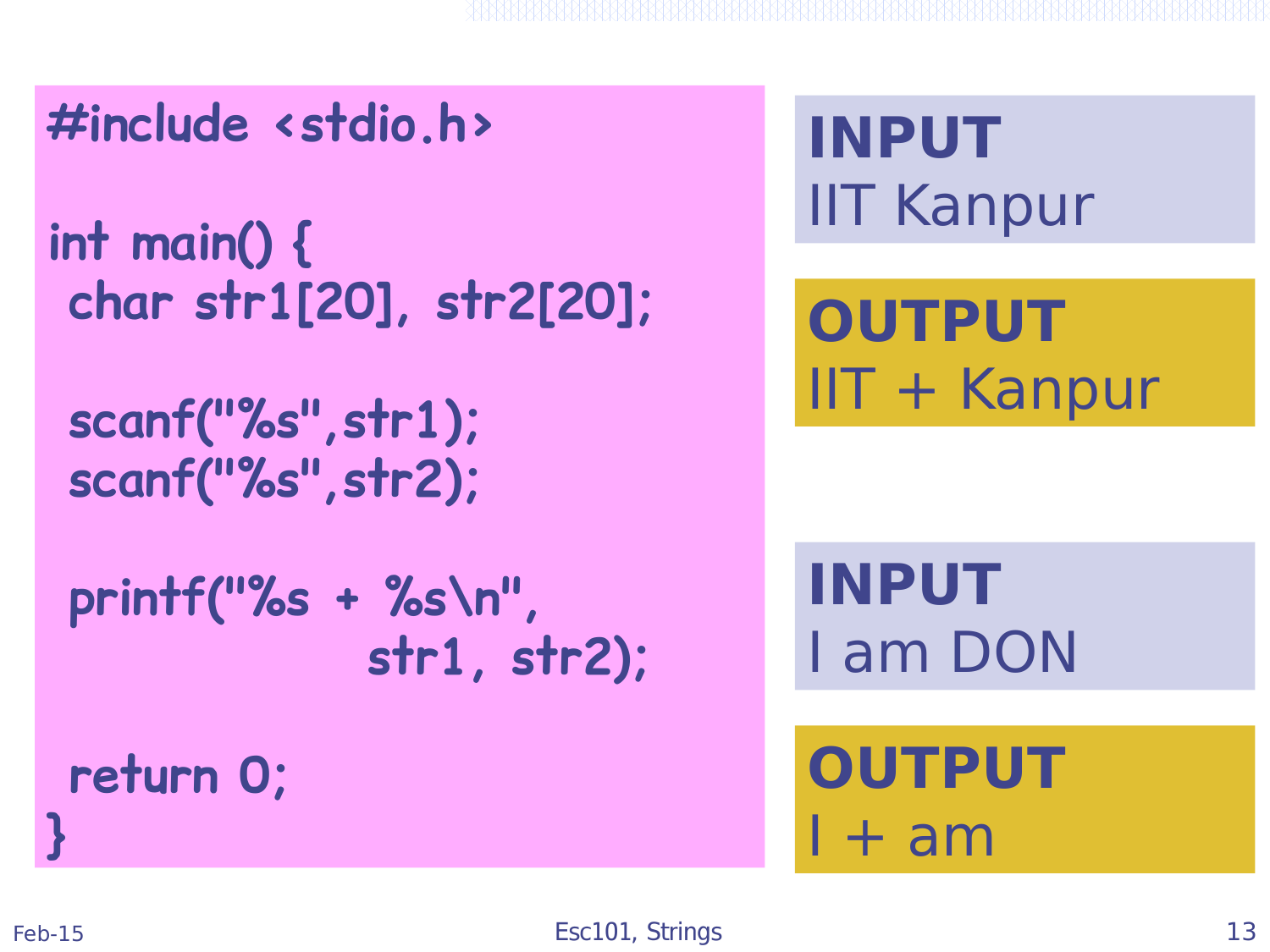

#include <stdio.h>

int main() {
 char str1[20], str2[20];

 scanf("%s",str1);
 scanf("%s",str2);

 printf("%s + %s\n",
               str1, str2);

 return 0;
}
INPUT
IIT Kanpur
OUTPUT
IIT + Kanpur
INPUT
I am DON
OUTPUT
I + am
Feb-15
Esc101, Strings
13